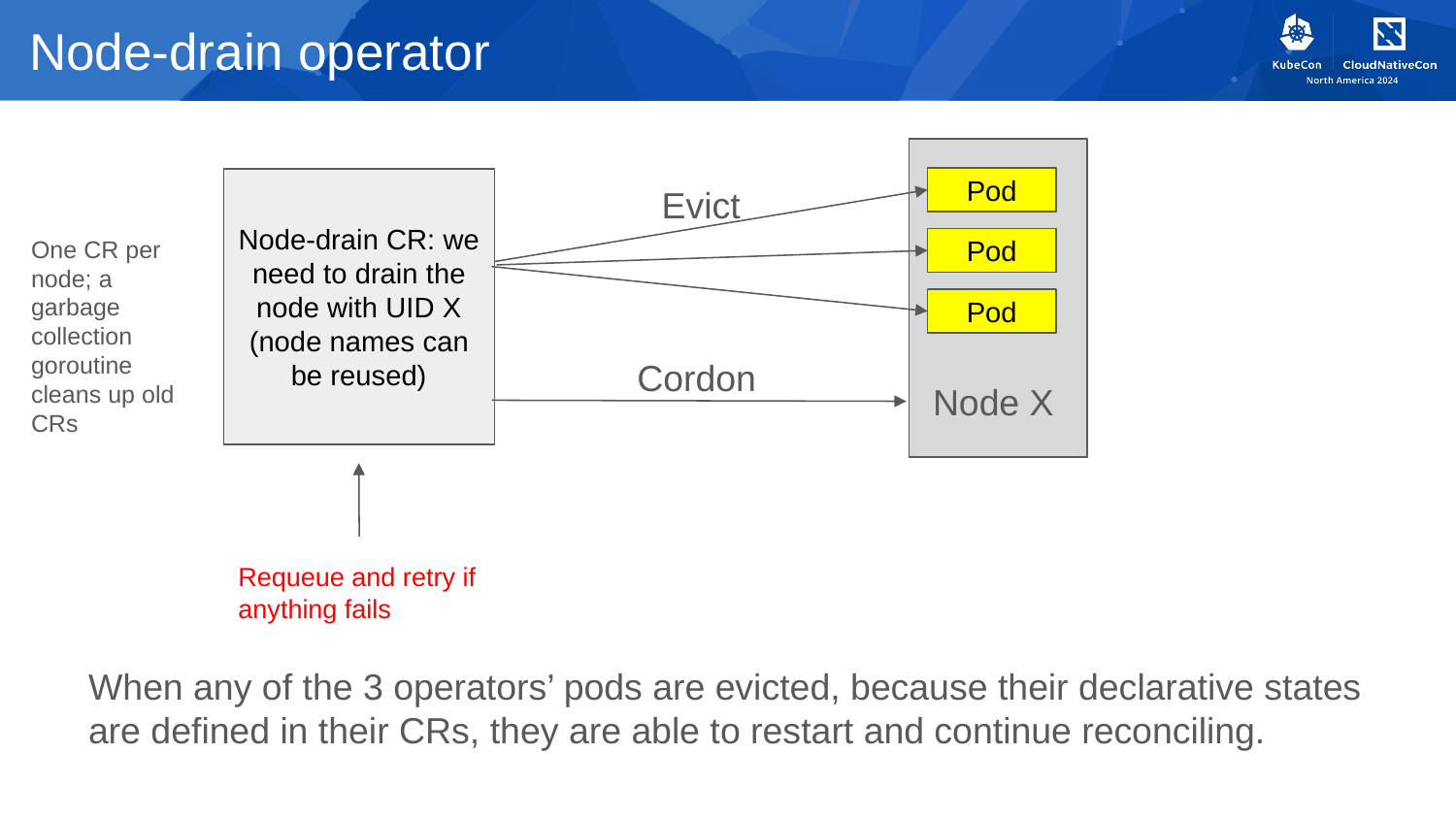

# Node-drain operator

Evict
Pod
Node-drain CR: we need to drain the node with UID X (node names can be reused)
One CR per node; a garbage collection goroutine cleans up old CRs
Pod
Pod
Cordon
Node X
Requeue and retry if anything fails
When any of the 3 operators’ pods are evicted, because their declarative states are defined in their CRs, they are able to restart and continue reconciling.